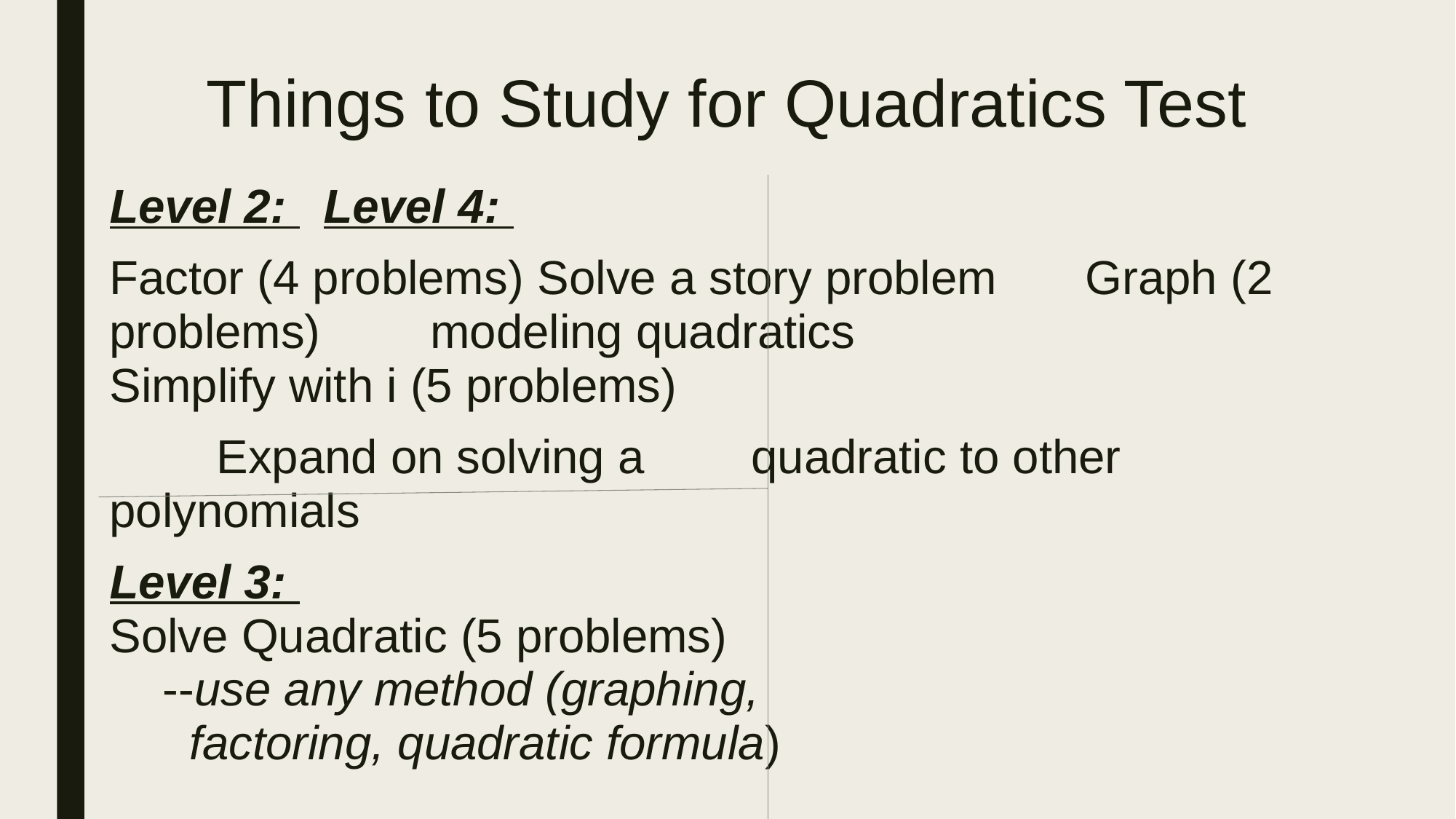

# Things to Study for Quadratics Test
Level 2: 						Level 4:
Factor (4 problems)				Solve a story problem 	 Graph (2 problems) 				modeling quadratics
Simplify with i (5 problems)
							Expand on solving a 									quadratic to other 									polynomials
Level 3:
Solve Quadratic (5 problems)
    --use any method (graphing,
      factoring, quadratic formula)